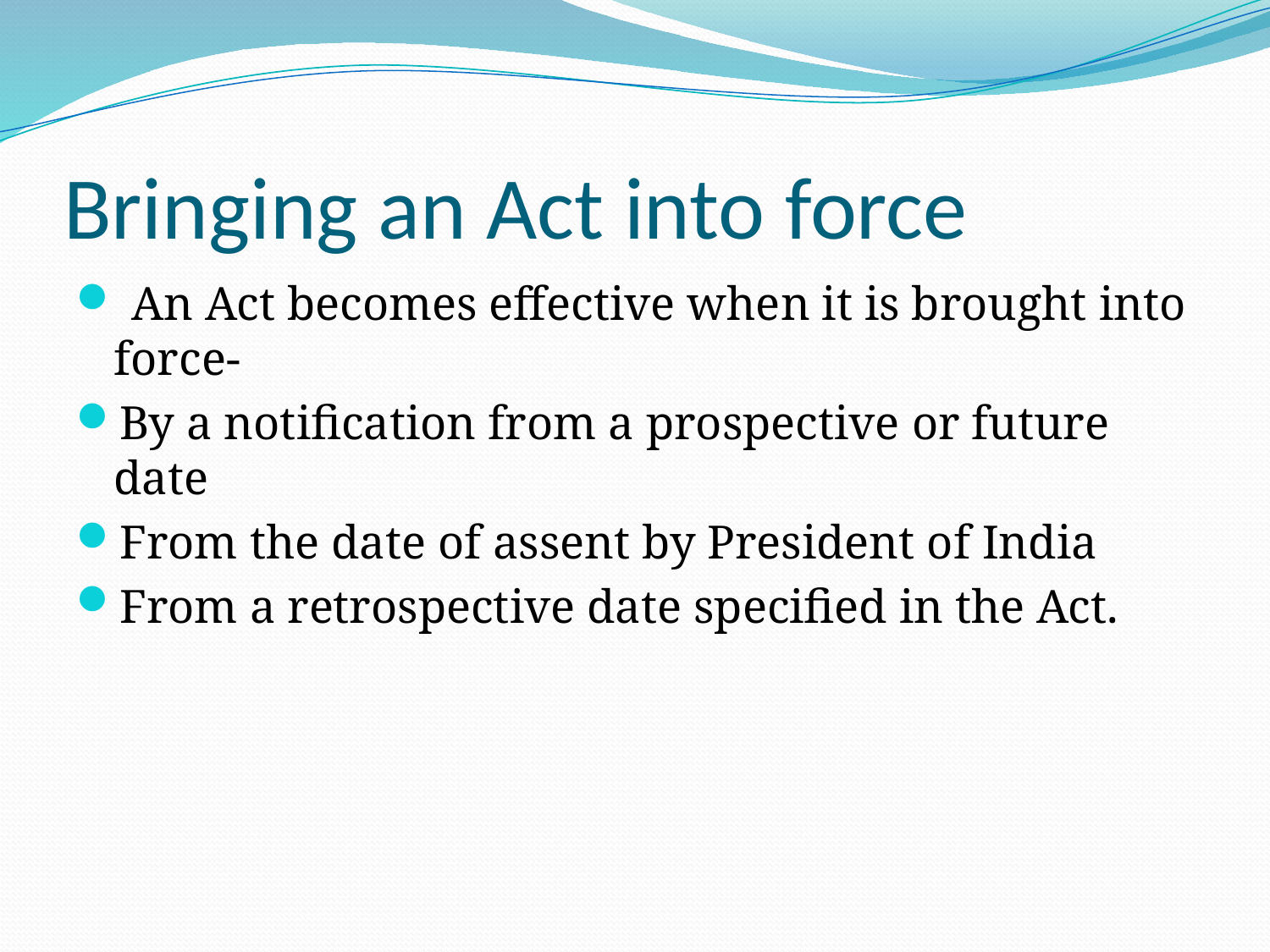

# Bringing an Act into force
 An Act becomes effective when it is brought into force-
By a notification from a prospective or future date
From the date of assent by President of India
From a retrospective date specified in the Act.